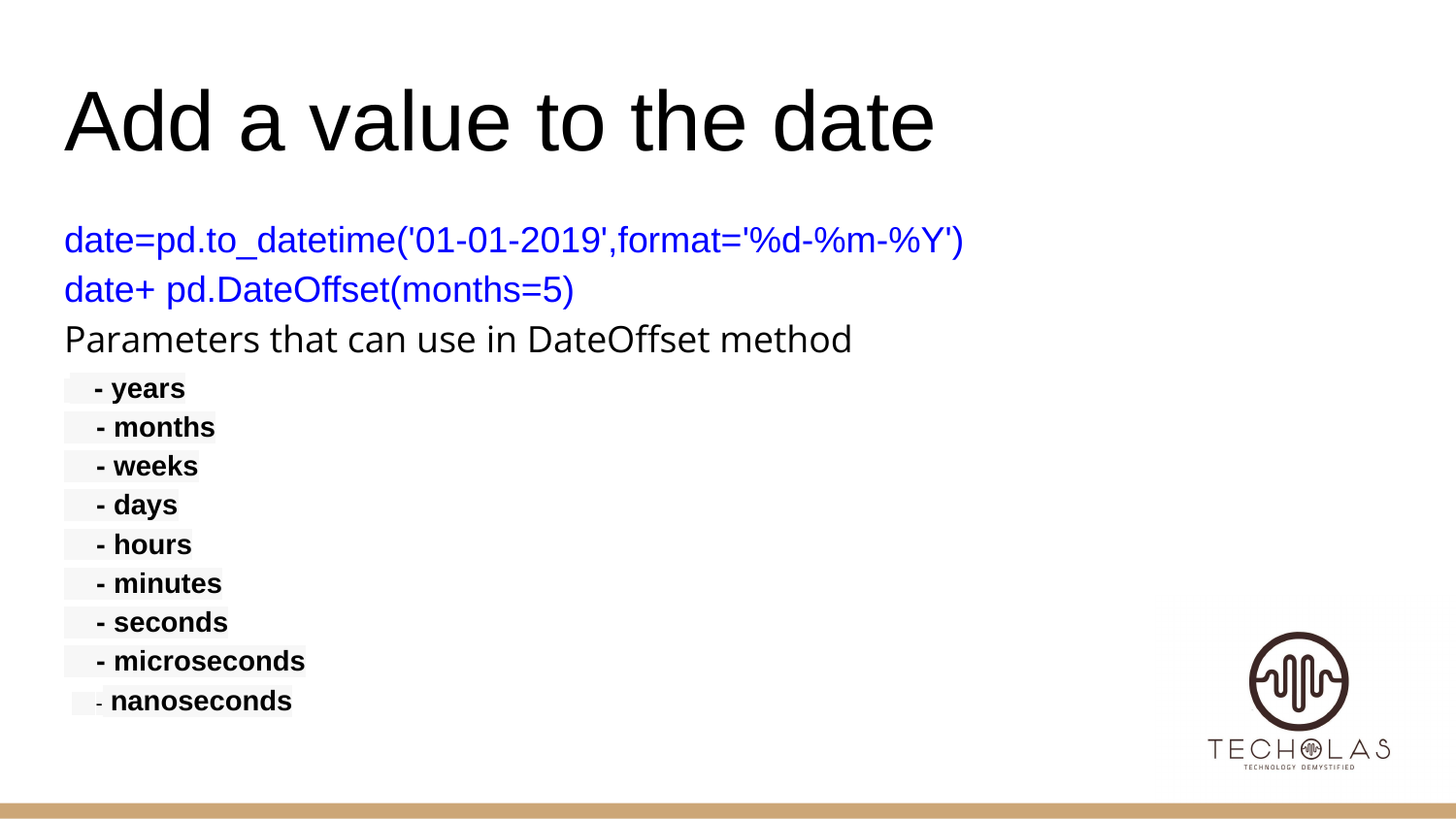

# Add a value to the date
date=pd.to_datetime('01-01-2019',format='%d-%m-%Y')
date+ pd.DateOffset(months=5)
Parameters that can use in DateOffset method
    - years
    - months
    - weeks
    - days
    - hours
    - minutes
    - seconds
    - microseconds
    - nanoseconds